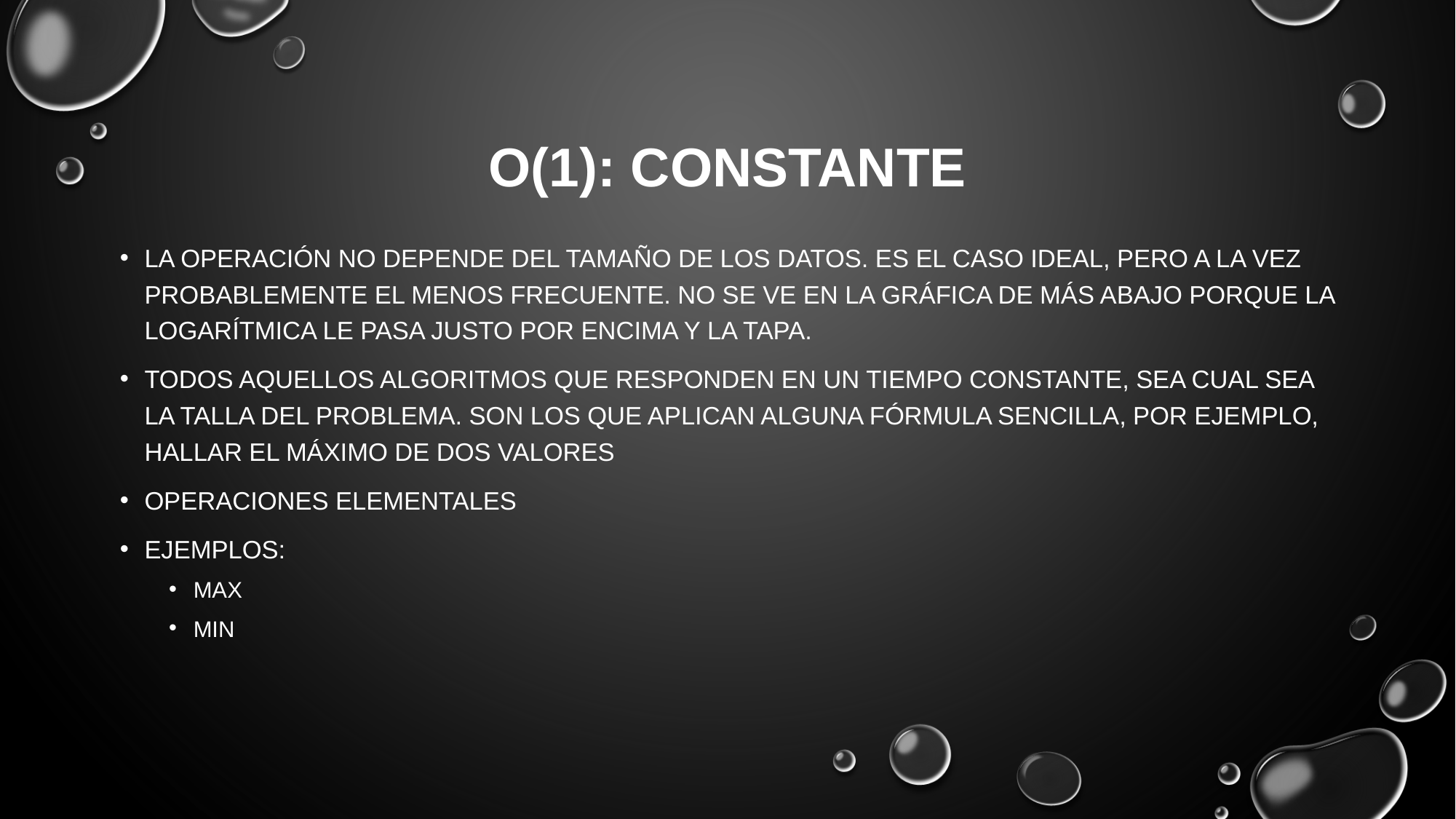

# O(1): constante
La operación no depende del tamaño de los datos. Es el caso ideal, pero a la vez probablemente el menos frecuente. No se ve en la gráfica de más abajo porque la logarítmica le pasa justo por encima y la tapa.
Todos aquellos algoritmos que responden en un tiempo constante, sea cual sea la talla del problema. Son los que aplican alguna fórmula sencilla, por ejemplo, hallar el máximo de dos valores
Operaciones elementales
Ejemplos:
MAX
MIN